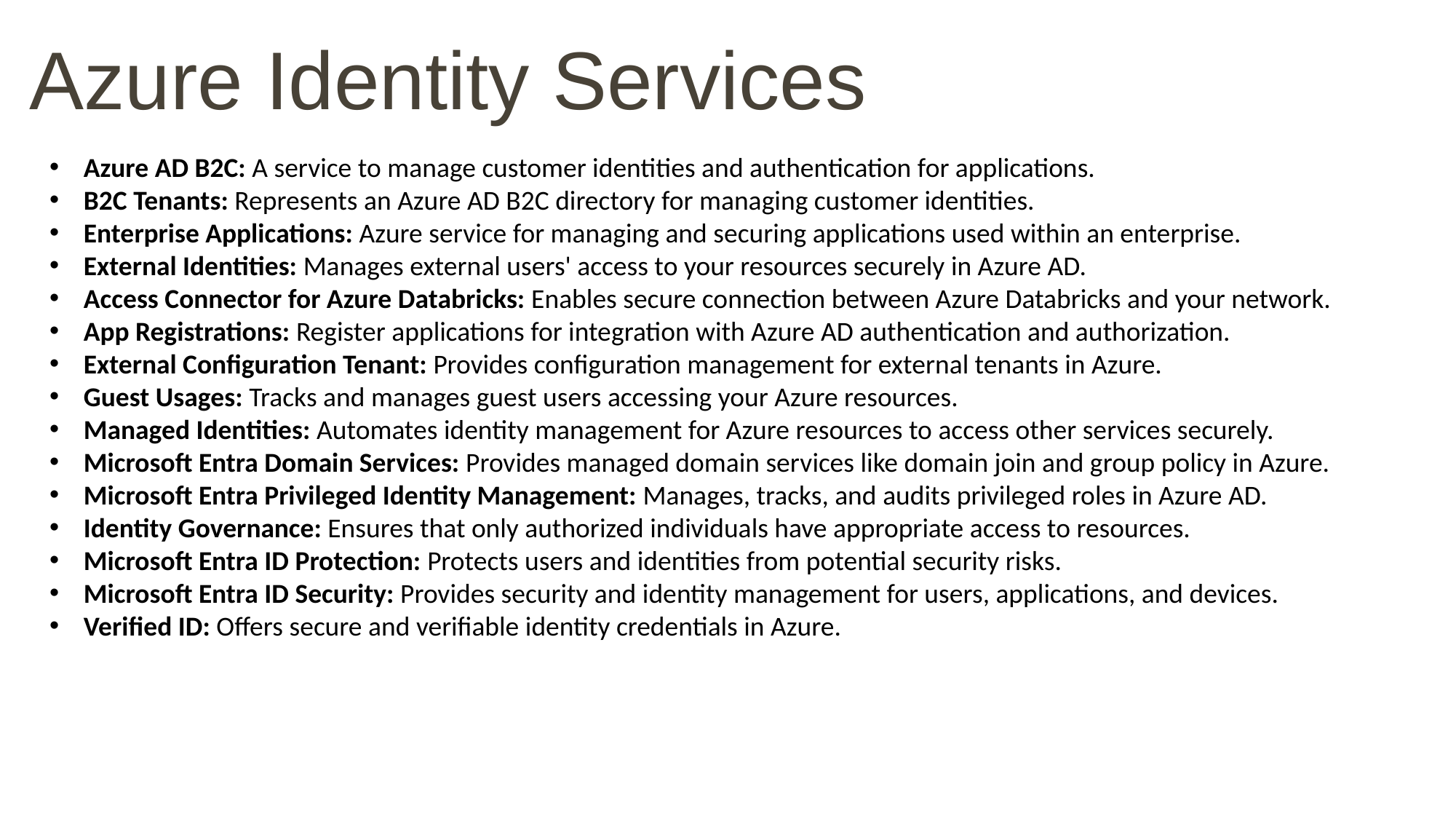

Azure Identity Services
Azure AD B2C: A service to manage customer identities and authentication for applications.
B2C Tenants: Represents an Azure AD B2C directory for managing customer identities.
Enterprise Applications: Azure service for managing and securing applications used within an enterprise.
External Identities: Manages external users' access to your resources securely in Azure AD.
Access Connector for Azure Databricks: Enables secure connection between Azure Databricks and your network.
App Registrations: Register applications for integration with Azure AD authentication and authorization.
External Configuration Tenant: Provides configuration management for external tenants in Azure.
Guest Usages: Tracks and manages guest users accessing your Azure resources.
Managed Identities: Automates identity management for Azure resources to access other services securely.
Microsoft Entra Domain Services: Provides managed domain services like domain join and group policy in Azure.
Microsoft Entra Privileged Identity Management: Manages, tracks, and audits privileged roles in Azure AD.
Identity Governance: Ensures that only authorized individuals have appropriate access to resources.
Microsoft Entra ID Protection: Protects users and identities from potential security risks.
Microsoft Entra ID Security: Provides security and identity management for users, applications, and devices.
Verified ID: Offers secure and verifiable identity credentials in Azure.